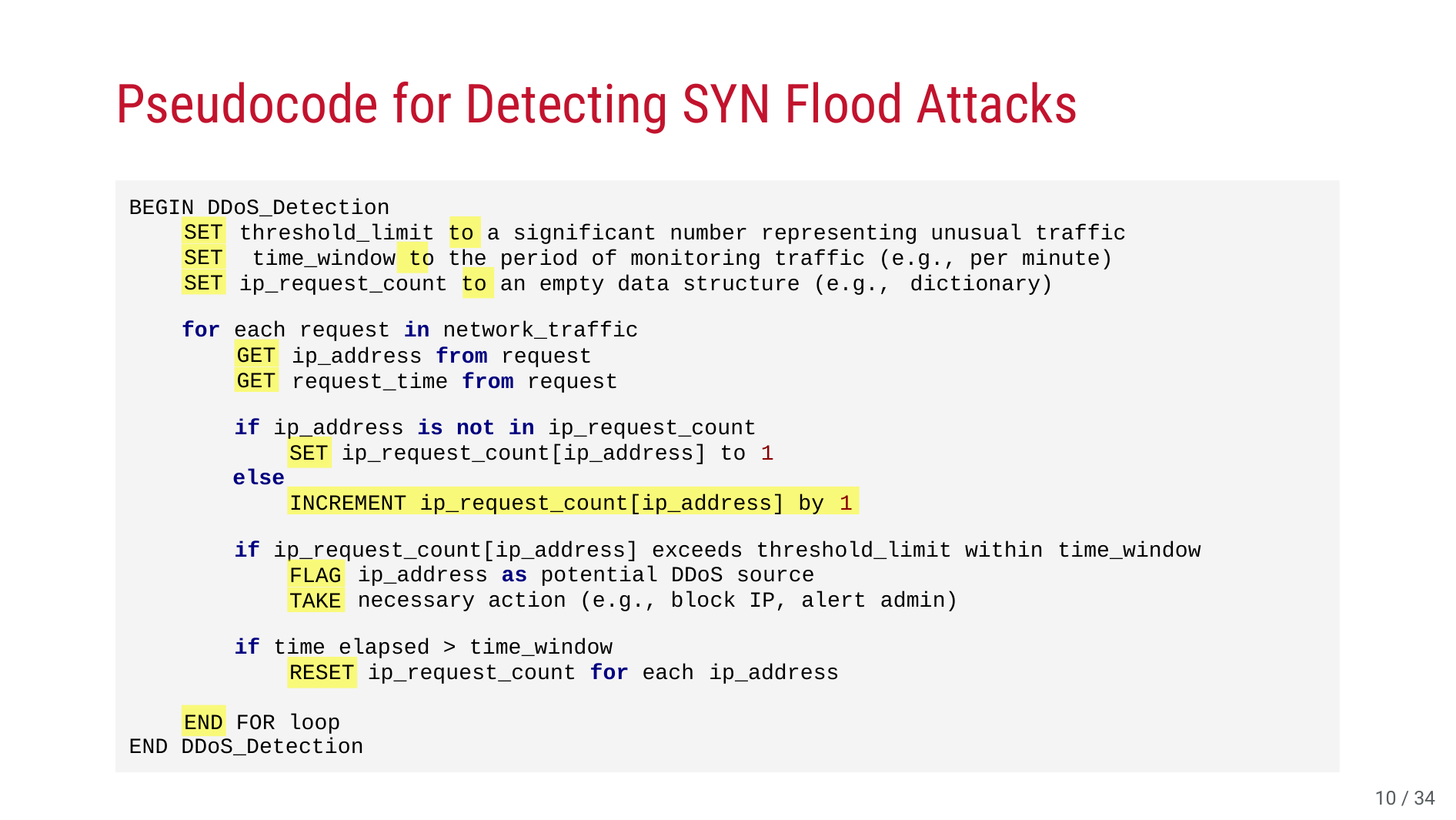

# Pseudocode for Detecting SYN Flood Attacks

BEGIN DDoS_Detection
threshold_limit to a significant number representing unusual traffic  time_window to the period of monitoring traffic (e.g., per minute)  ip_request_count to an empty data structure (e.g., dictionary)
SET

SET

SET
for each request in network_traffic
ip_address from request  request_time from request
GET
GET
if ip_address is not in ip_request_count  SET ip_request_count[ip_address] to 1
else

INCREMENT ip_request_count[ip_address] by 1
if ip_request_count[ip_address] exceeds threshold_limit within time_window
ip_address as potential DDoS source
necessary action (e.g., block IP, alert admin)
FLAG
TAKE
if time elapsed > time_window
RESET ip_request_count for each ip_address

END FOR loop  END DDoS_Detection

10 / 34